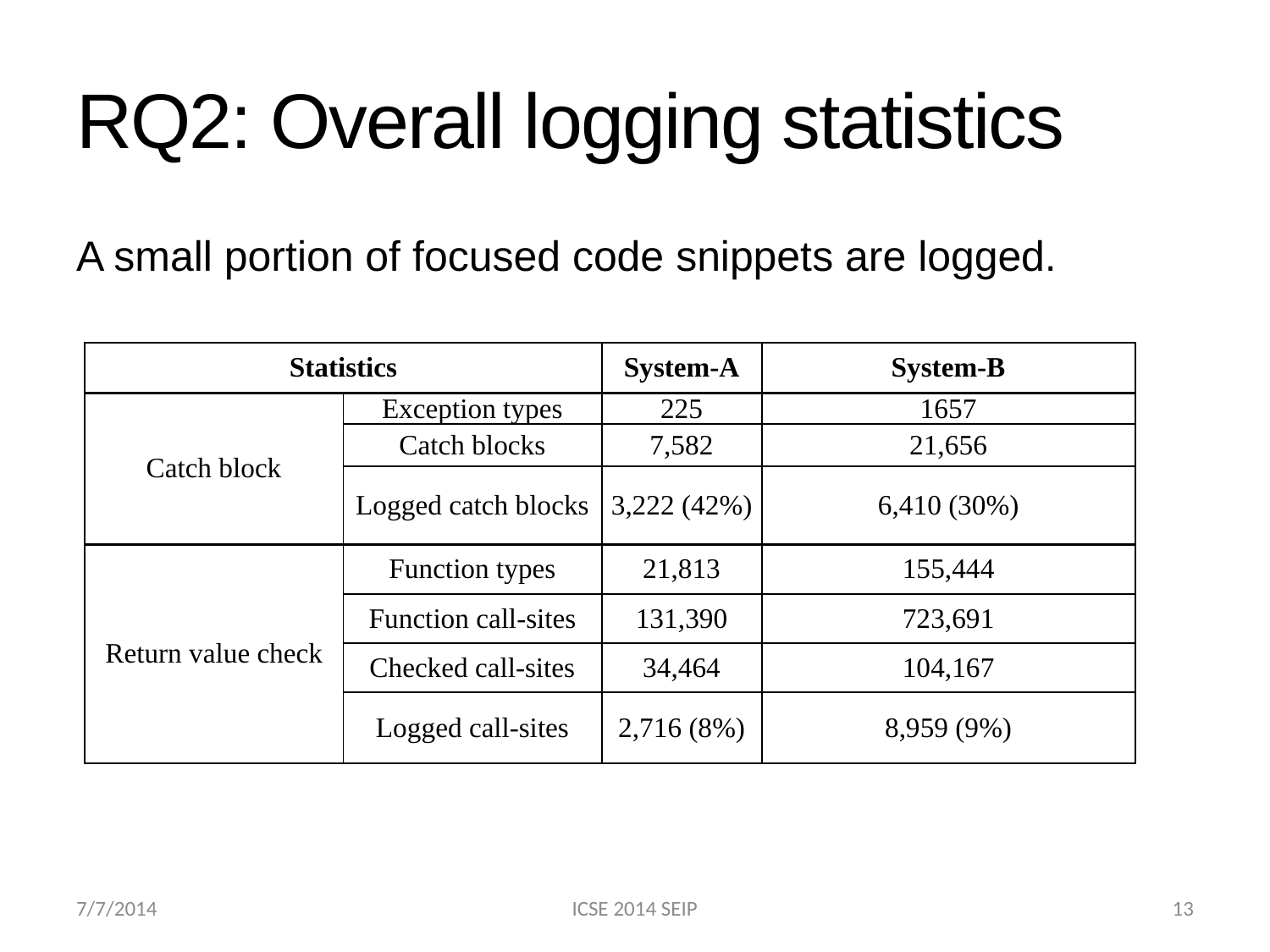

# RQ2: Overall logging statistics
A small portion of focused code snippets are logged.

| Statistics |  | System-A | System-B |
| --- | --- | --- | --- |
| Catch block | Exception types | 225 | 1657 |
|  | Catch blocks | 7,582 | 21,656 |
|  | Logged catch blocks | 3,222 (42%) | 6,410 (30%) |
| Return value check | Function types | 21,813 | 155,444 |
|  | Function call-sites | 131,390 | 723,691 |
|  | Checked call-sites | 34,464 | 104,167 |
|  | Logged call-sites | 2,716 (8%) | 8,959 (9%) |
7/7/2014
ICSE 2014 SEIP
13